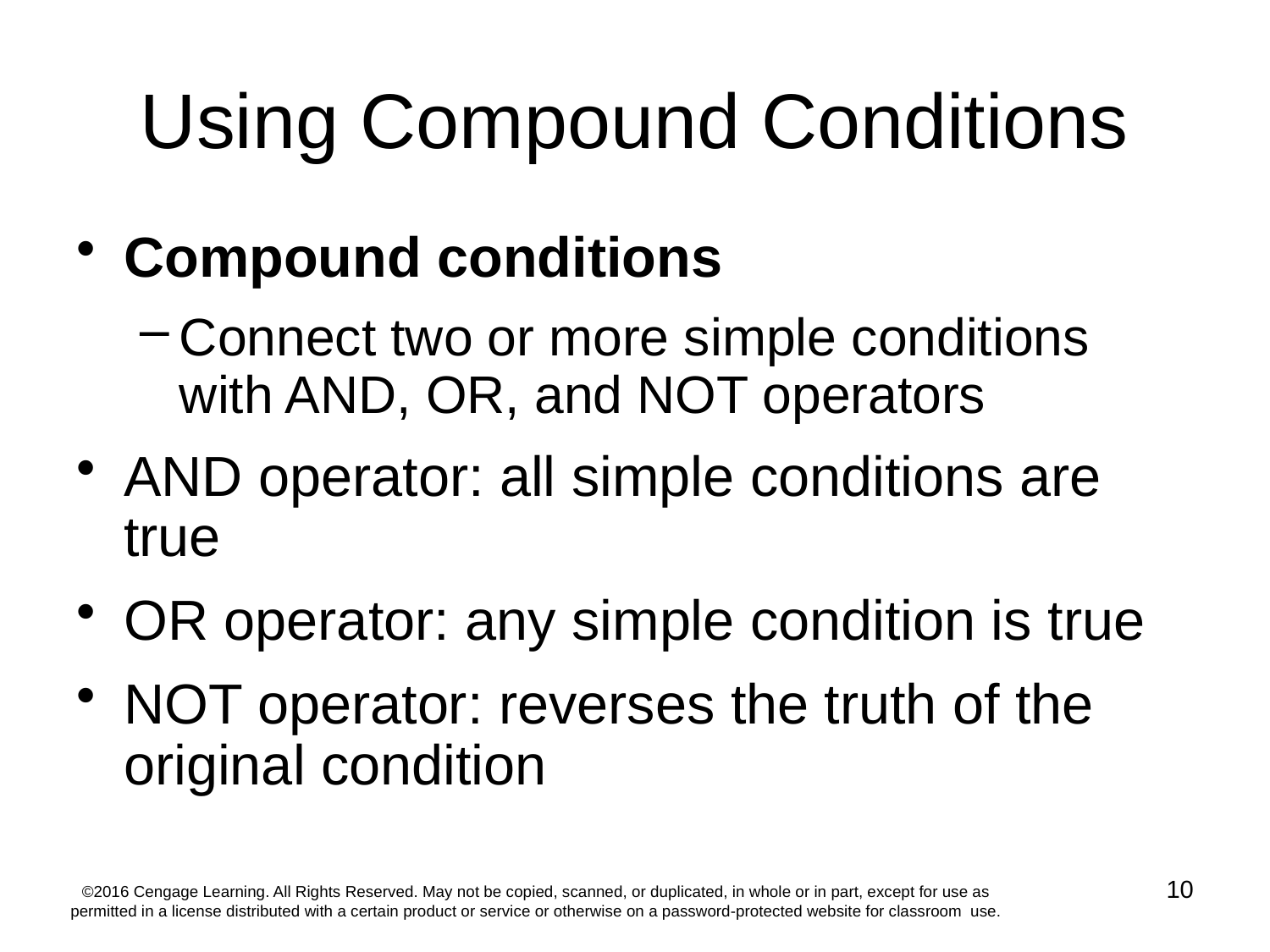

# Using Compound Conditions
Compound conditions
Connect two or more simple conditions with AND, OR, and NOT operators
AND operator: all simple conditions are true
OR operator: any simple condition is true
NOT operator: reverses the truth of the original condition
10
©2016 Cengage Learning. All Rights Reserved. May not be copied, scanned, or duplicated, in whole or in part, except for use as permitted in a license distributed with a certain product or service or otherwise on a password-protected website for classroom  use.